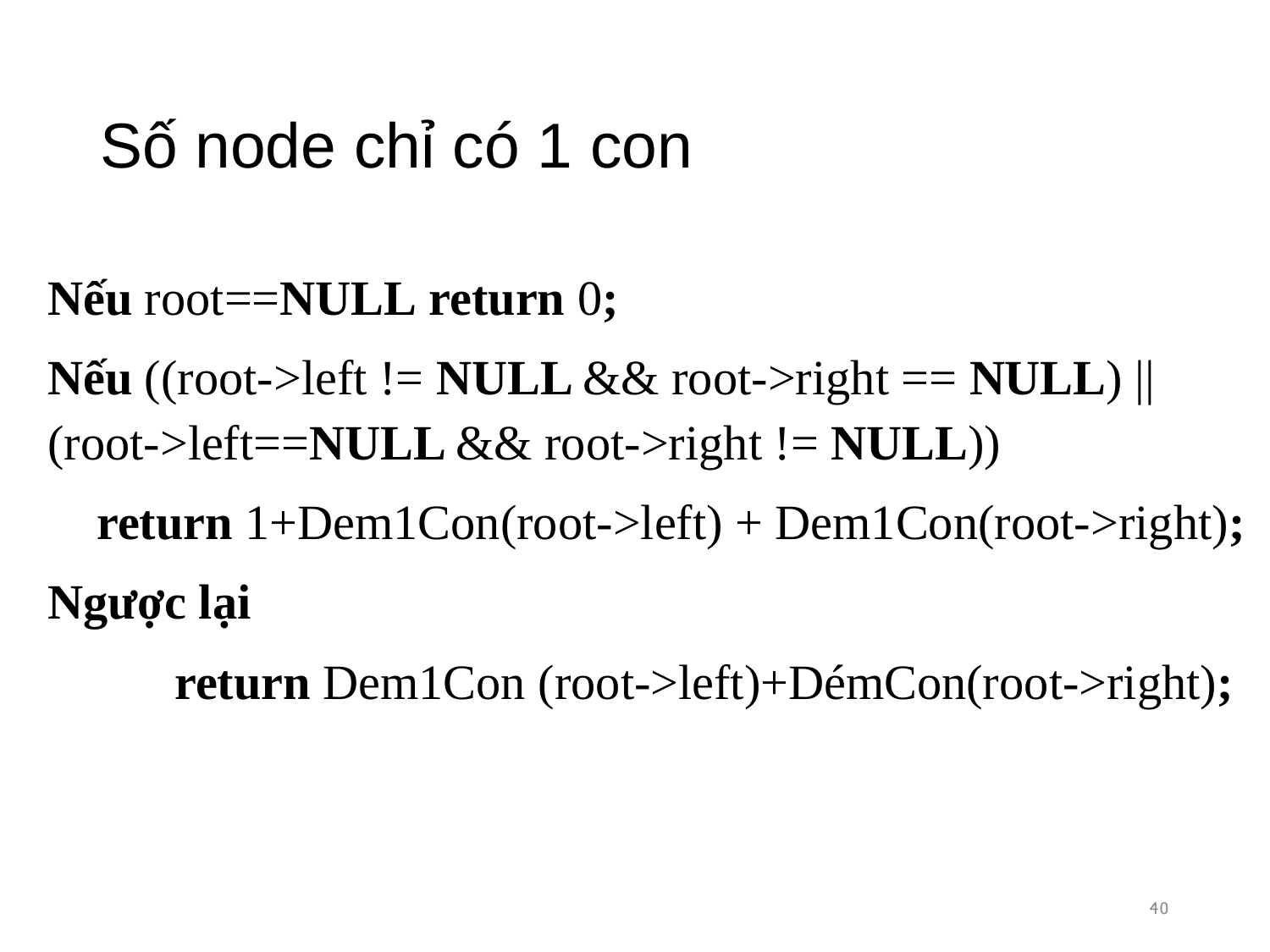

# Số node chỉ có 1 con
Nếu root==NULL return 0;
Nếu ((root->left != NULL && root->right == NULL) || (root->left==NULL && root->right != NULL))
    return 1+Dem1Con(root->left) + Dem1Con(root->right);
Ngược lại
	return Dem1Con (root->left)+DémCon(root->right);

40